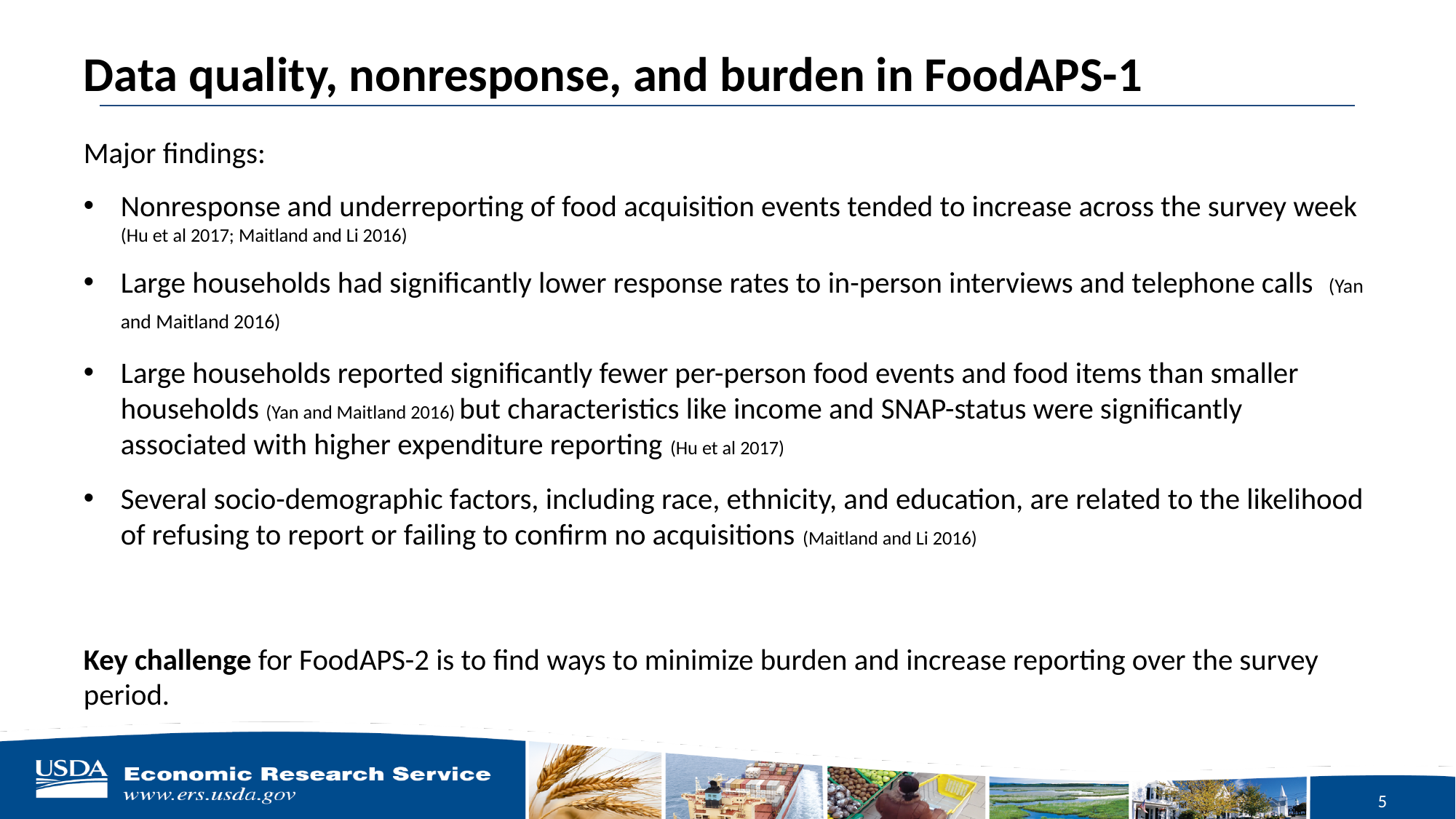

# Data quality, nonresponse, and burden in FoodAPS-1
Major findings:

Nonresponse and underreporting of food acquisition events tended to increase across the survey week (Hu et al 2017; Maitland and Li 2016)

Large households had significantly lower response rates to in-person interviews and telephone calls  (Yan and Maitland 2016)

Large households reported significantly fewer per-person food events and food items than smaller households (Yan and Maitland 2016) but characteristics like income and SNAP-status were significantly associated with higher expenditure reporting (Hu et al 2017)

Several socio-demographic factors, including race, ethnicity, and education, are related to the likelihood of refusing to report or failing to confirm no acquisitions (Maitland and Li 2016)

Key challenge for FoodAPS-2 is to find ways to minimize burden and increase reporting over the survey period.